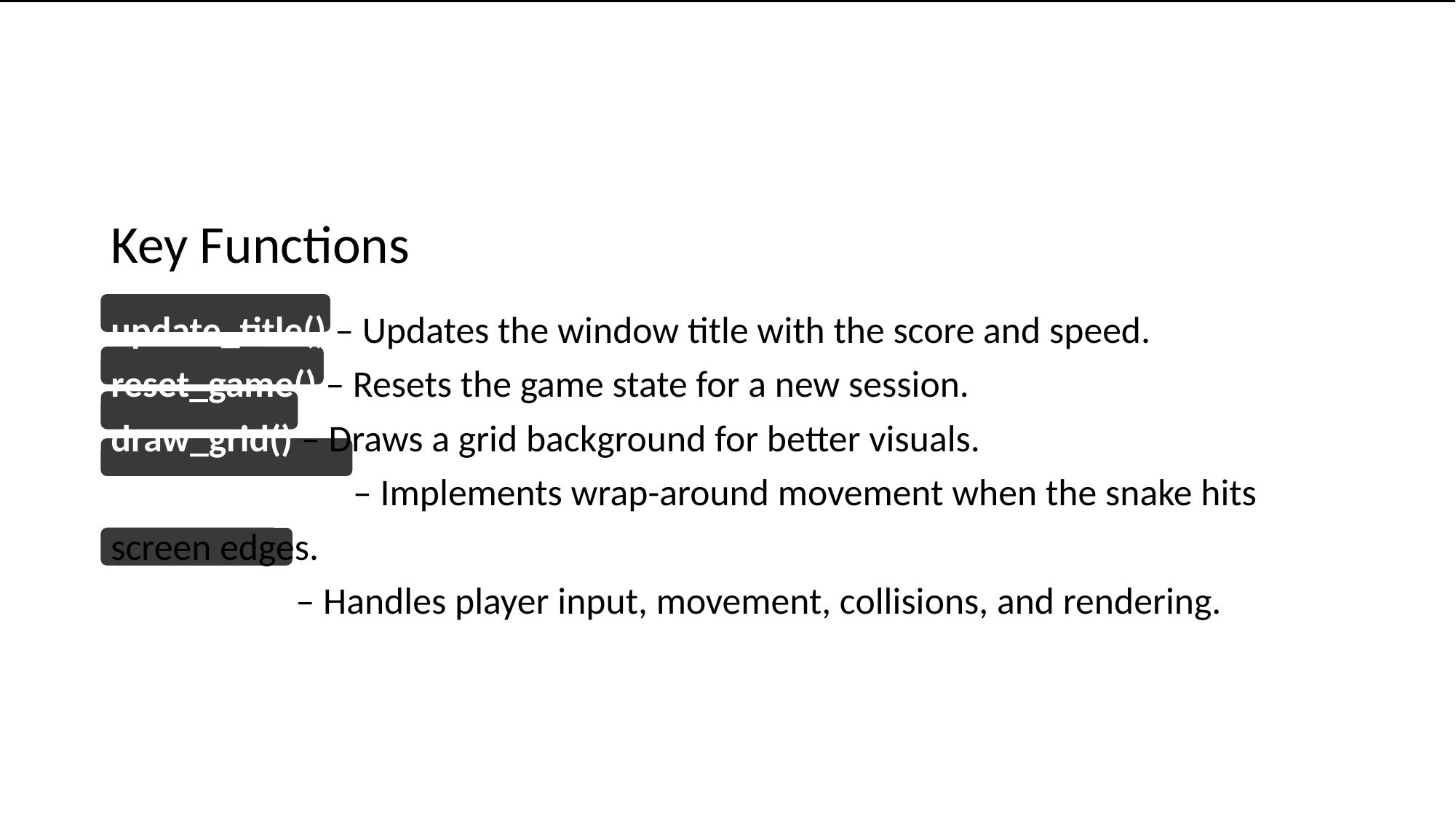

Key Functions
update_title() – Updates the window title with the score and speed.
reset_game() – Resets the game state for a new session.
draw_grid() – Draws a grid background for better visuals.
wrap_around() – Implements wrap-around movement when the snake hits screen edges.
Game Loop – Handles player input, movement, collisions, and rendering.